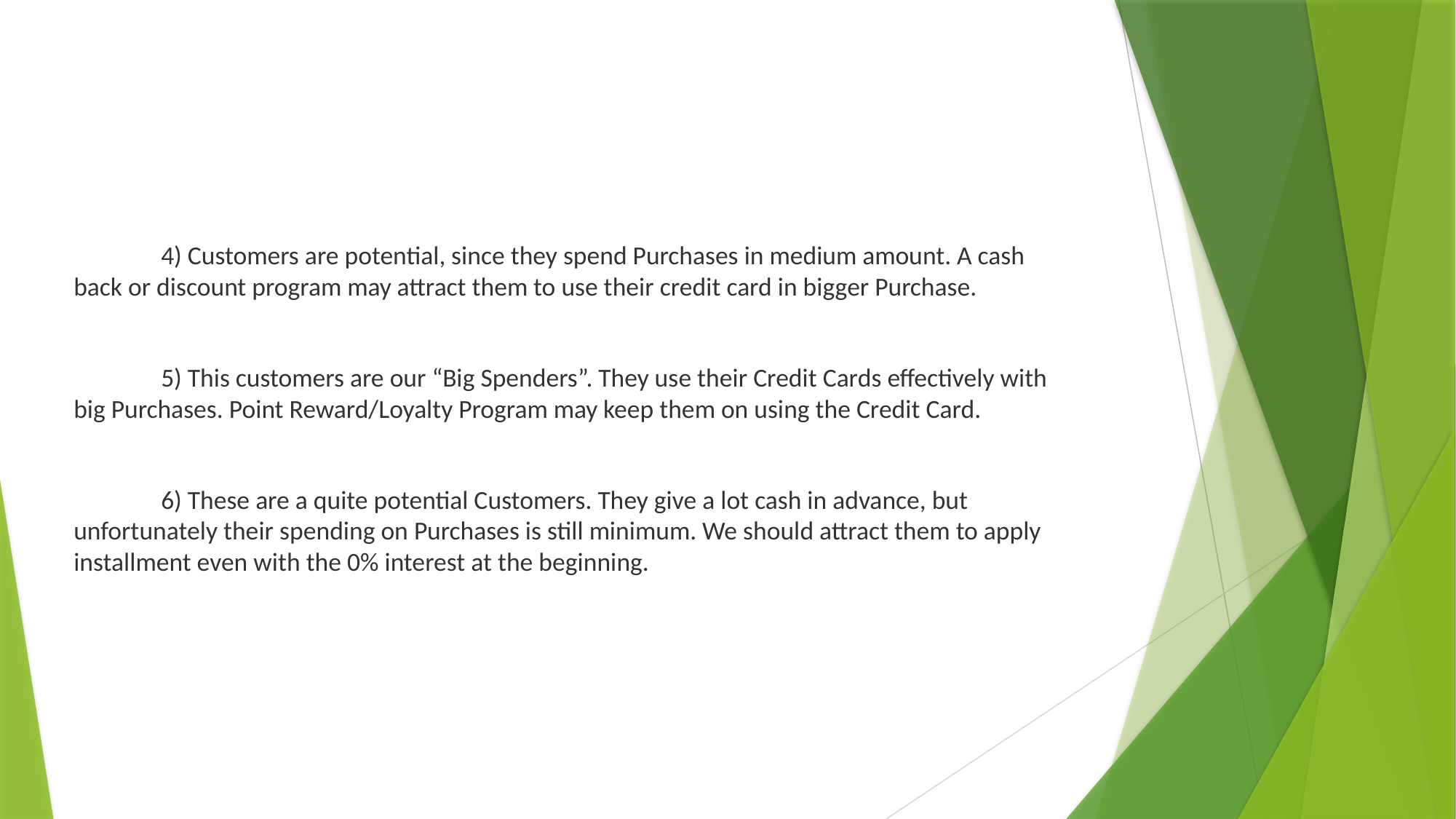

4) Customers are potential, since they spend Purchases in medium amount. A cash back or discount program may attract them to use their credit card in bigger Purchase.

               5) This customers are our “Big Spenders”. They use their Credit Cards effectively with big Purchases. Point Reward/Loyalty Program may keep them on using the Credit Card.

               6) These are a quite potential Customers. They give a lot cash in advance, but unfortunately their spending on Purchases is still minimum. We should attract them to apply installment even with the 0% interest at the beginning.